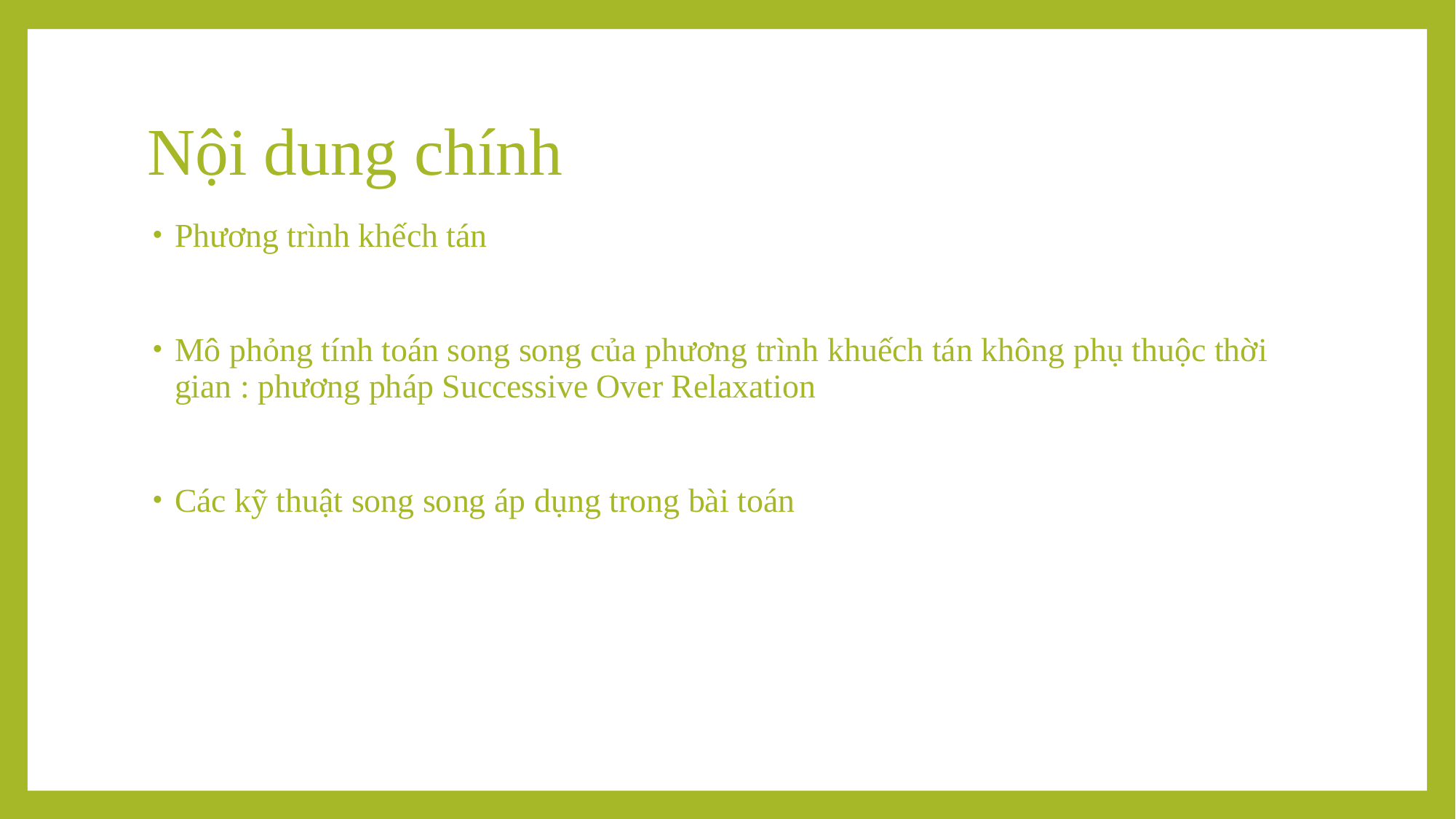

# Nội dung chính
Phương trình khếch tán

Mô phỏng tính toán song song của phương trình khuếch tán không phụ thuộc thời gian : phương pháp Successive Over Relaxation

Các kỹ thuật song song áp dụng trong bài toán